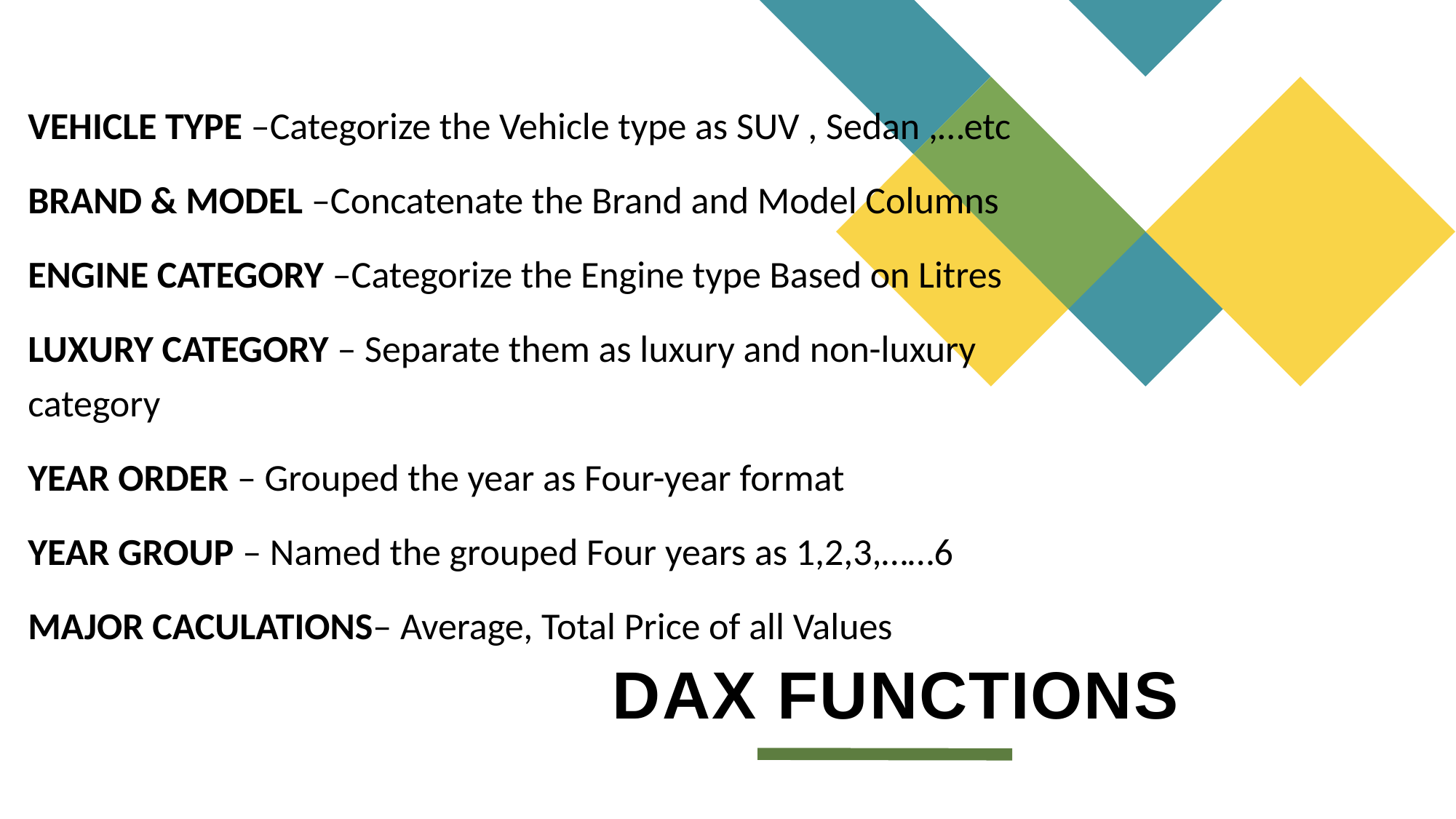

VEHICLE TYPE –Categorize the Vehicle type as SUV , Sedan ,…etc
BRAND & MODEL –Concatenate the Brand and Model Columns
ENGINE CATEGORY –Categorize the Engine type Based on Litres
LUXURY CATEGORY – Separate them as luxury and non-luxury category
YEAR ORDER – Grouped the year as Four-year format
YEAR GROUP – Named the grouped Four years as 1,2,3,……6
MAJOR CACULATIONS– Average, Total Price of all Values

# DAX FUNCTIONS